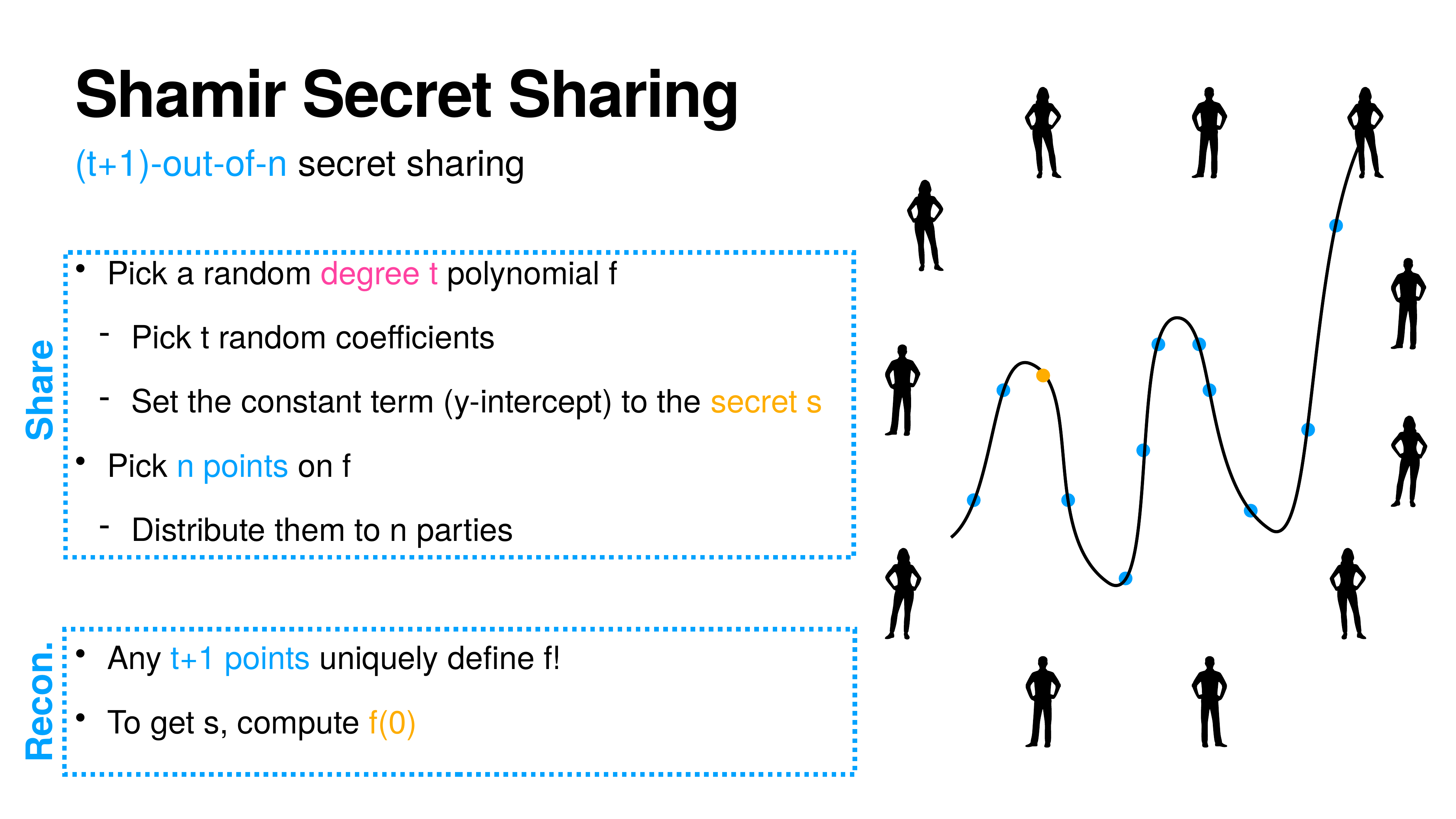

# Shamir Secret Sharing

(t+1)-out-of-n secret sharing

Pick a random degree t polynomial f
Pick t random coefficients
Set the constant term (y-intercept) to the secret s
Pick n points on f
Distribute them to n parties

Any t+1 points uniquely define f!
To get s, compute f(0)

Share

Recon.